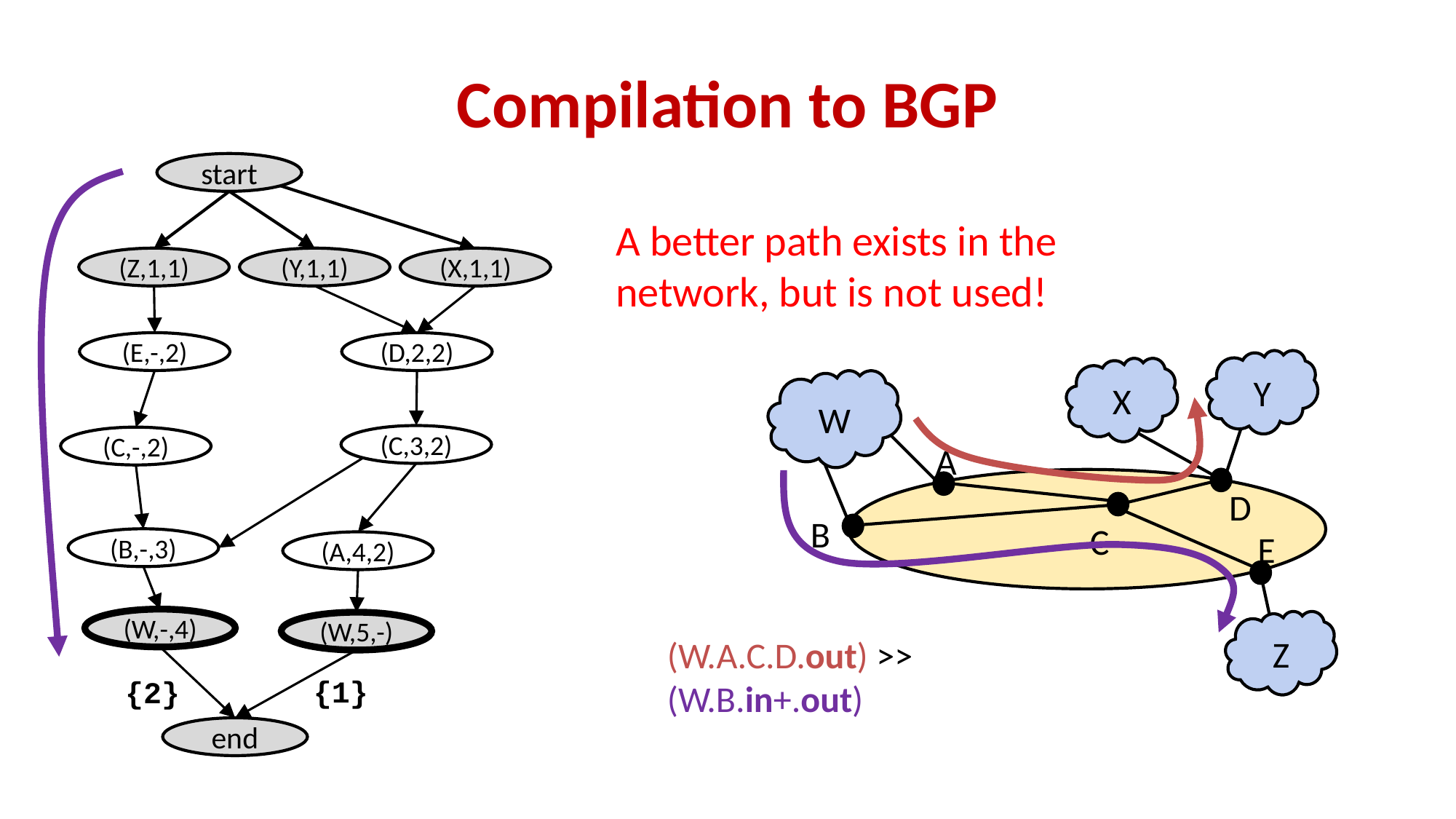

# Compilation to BGP
start
(Z,1,1)
(Y,1,1)
(X,1,1)
(E,-,2)
(D,2,2)
(C,3,2)
(C,-,2)
(B,-,3)
(A,4,2)
(W,-,4)
(W,5,-)
{1}
{2}
end

A better path exists in the
network, but is not used!
Y
X
W

A

D

B

C

E

Z

(W.A.C.D.out) >>  (W.B.in+.out)